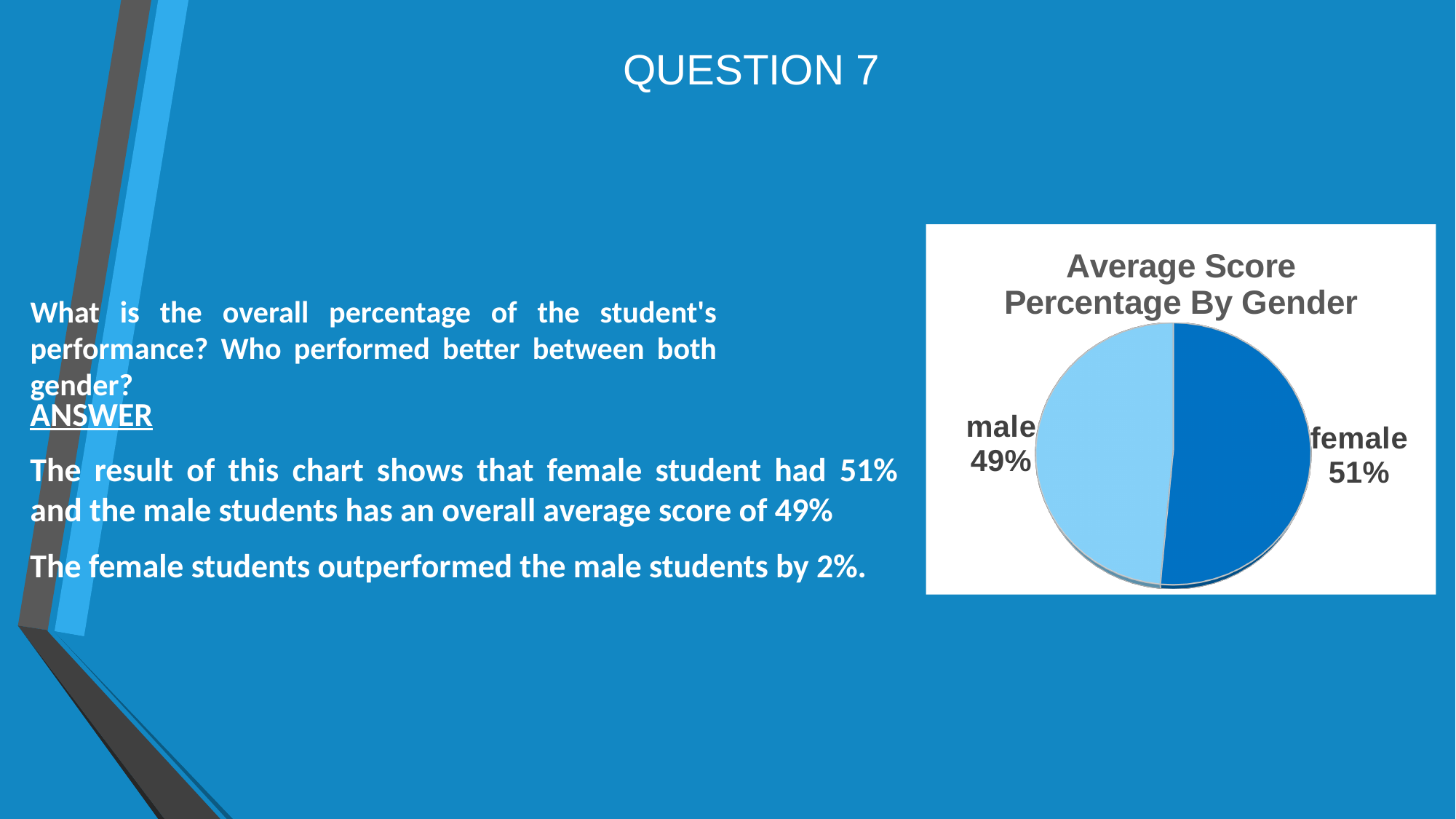

# QUESTION 7

What is the overall percentage of the student's performance? Who performed better between both gender?

[unsupported chart]

ANSWER
The result of this chart shows that female student had 51% and the male students has an overall average score of 49%
The female students outperformed the male students by 2%.